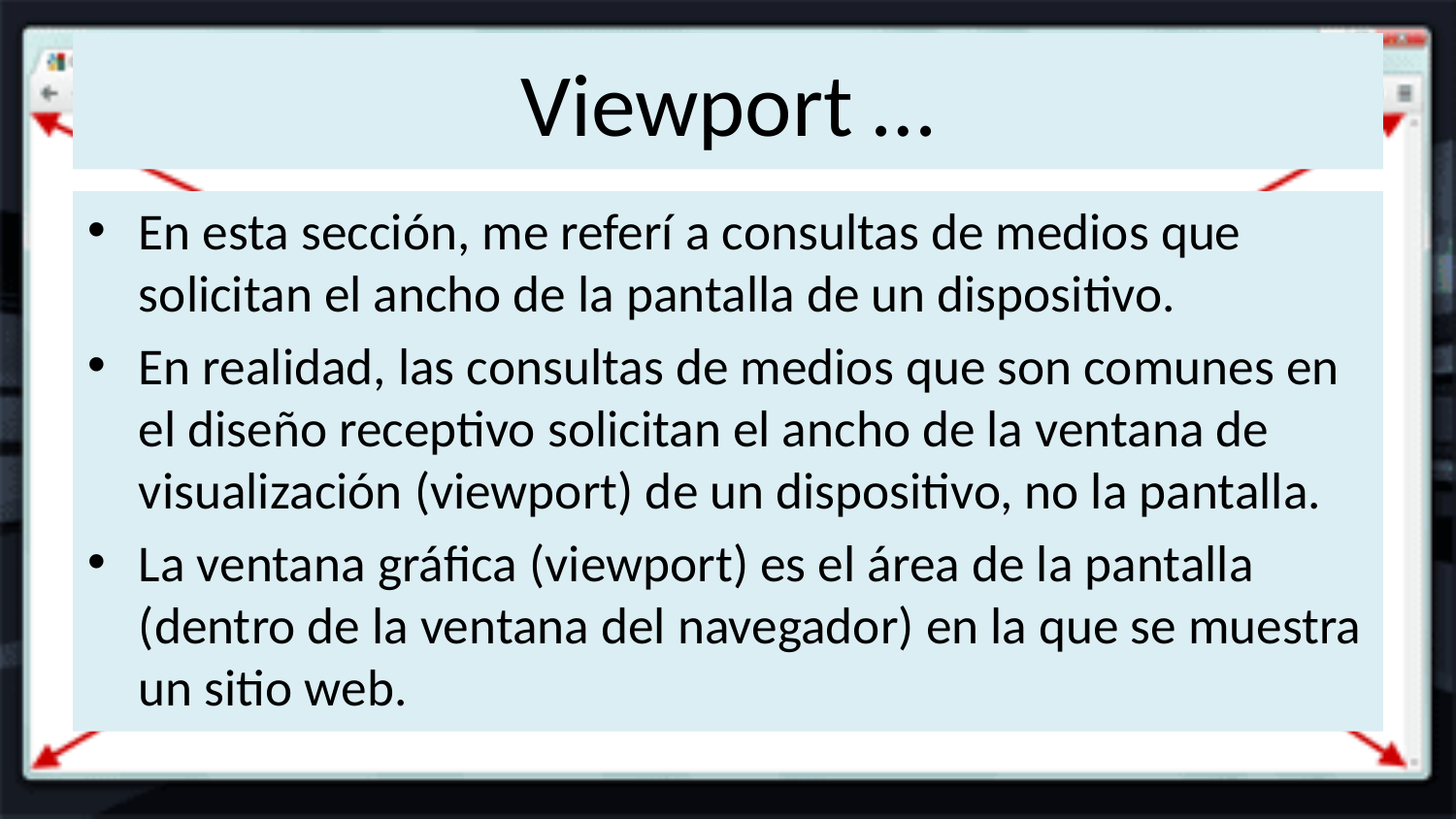

# Viewport …
En esta sección, me referí a consultas de medios que solicitan el ancho de la pantalla de un dispositivo.
En realidad, las consultas de medios que son comunes en el diseño receptivo solicitan el ancho de la ventana de visualización (viewport) de un dispositivo, no la pantalla.
La ventana gráfica (viewport) es el área de la pantalla (dentro de la ventana del navegador) en la que se muestra un sitio web.